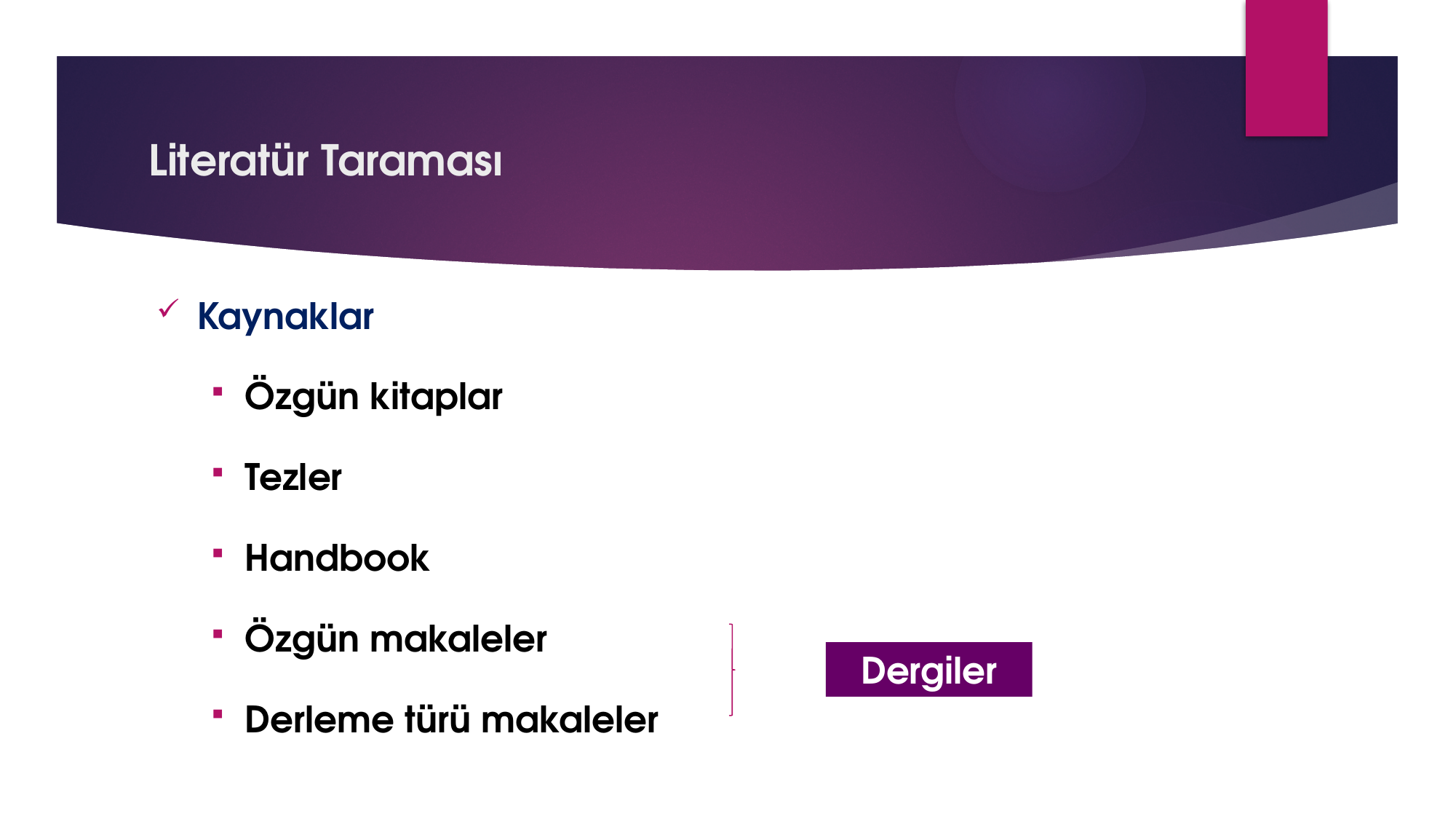

# Literatür Taraması
Kaynaklar
Özgün kitaplar
Tezler
Handbook
Özgün makaleler
Derleme türü makaleler

Dergiler